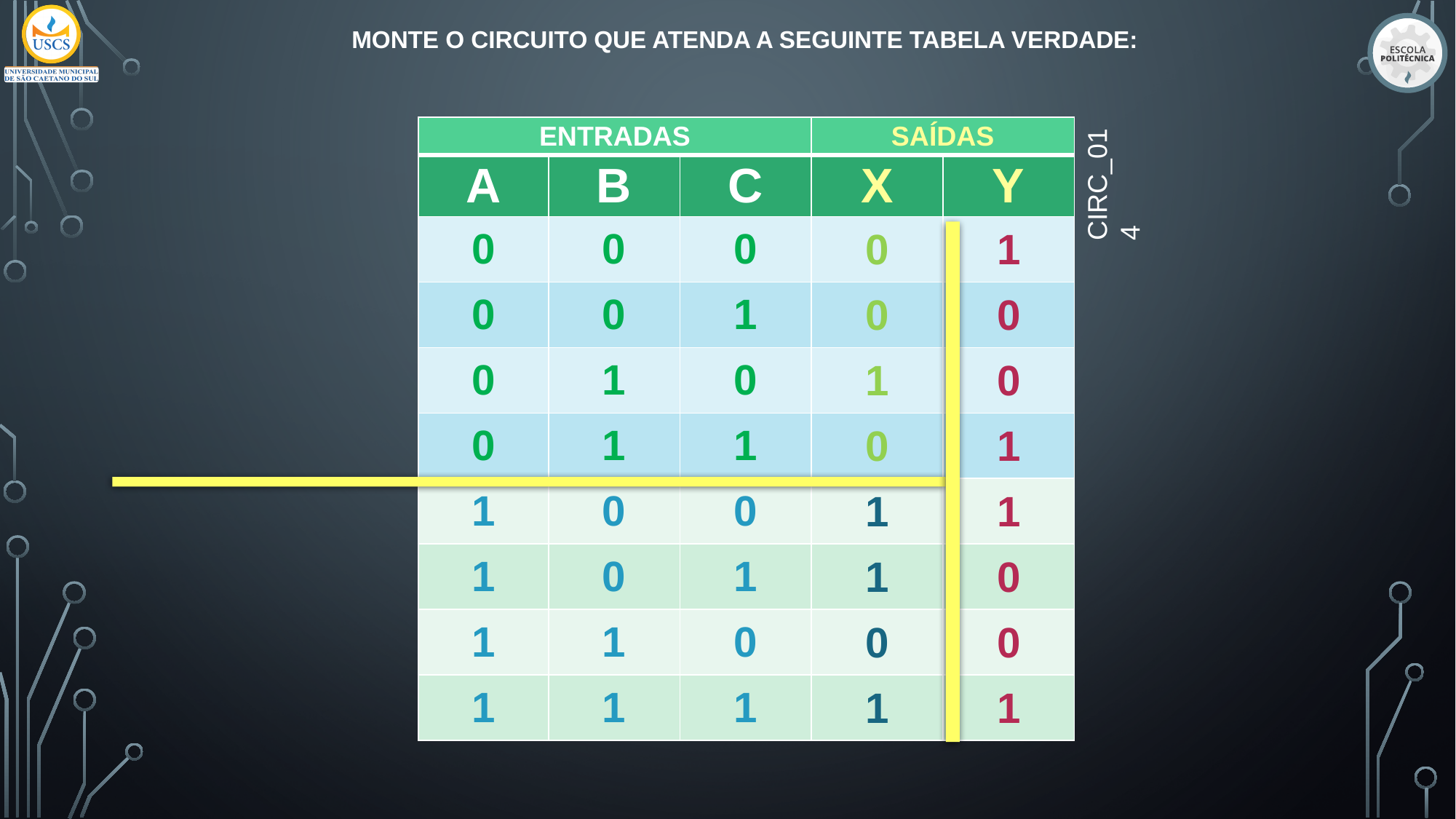

# MONTE O CIRCUITO QUE ATENDA A SEGUINTE TABELA VERDADE:
| ENTRADAS |  |  | SAÍDAS |  |
| --- | --- | --- | --- | --- |
| A | B | C | X | Y |
| 0 | 0 | 0 | 0 | 1 |
| 0 | 0 | 1 | 0 | 0 |
| 0 | 1 | 0 | 1 | 0 |
| 0 | 1 | 1 | 0 | 1 |
| 1 | 0 | 0 | 1 | 1 |
| 1 | 0 | 1 | 1 | 0 |
| 1 | 1 | 0 | 0 | 0 |
| 1 | 1 | 1 | 1 | 1 |
CIRC_014